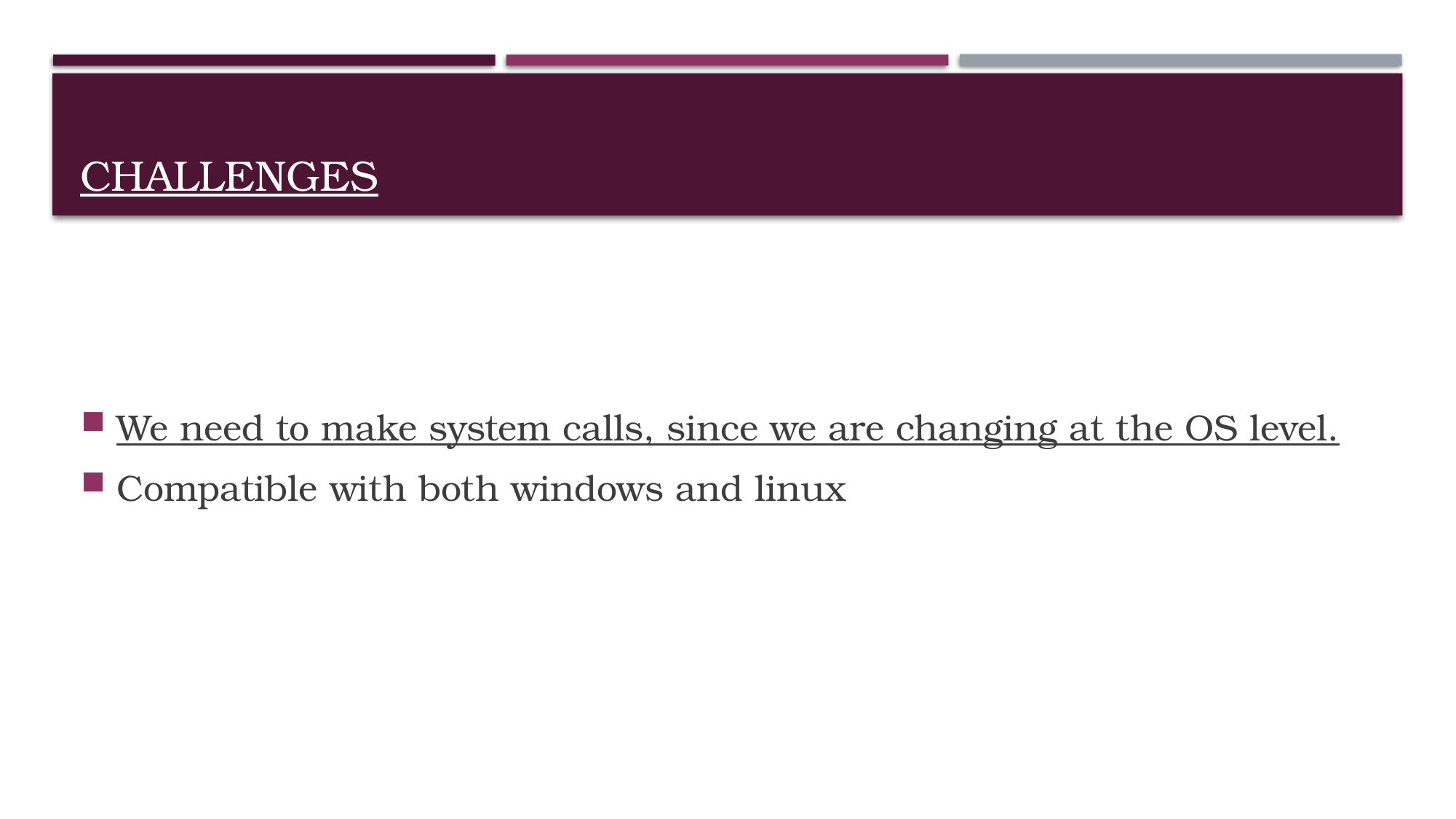

# CHALLENGES
We need to make system calls, since we are changing at the OS level.
Compatible with both windows and linux